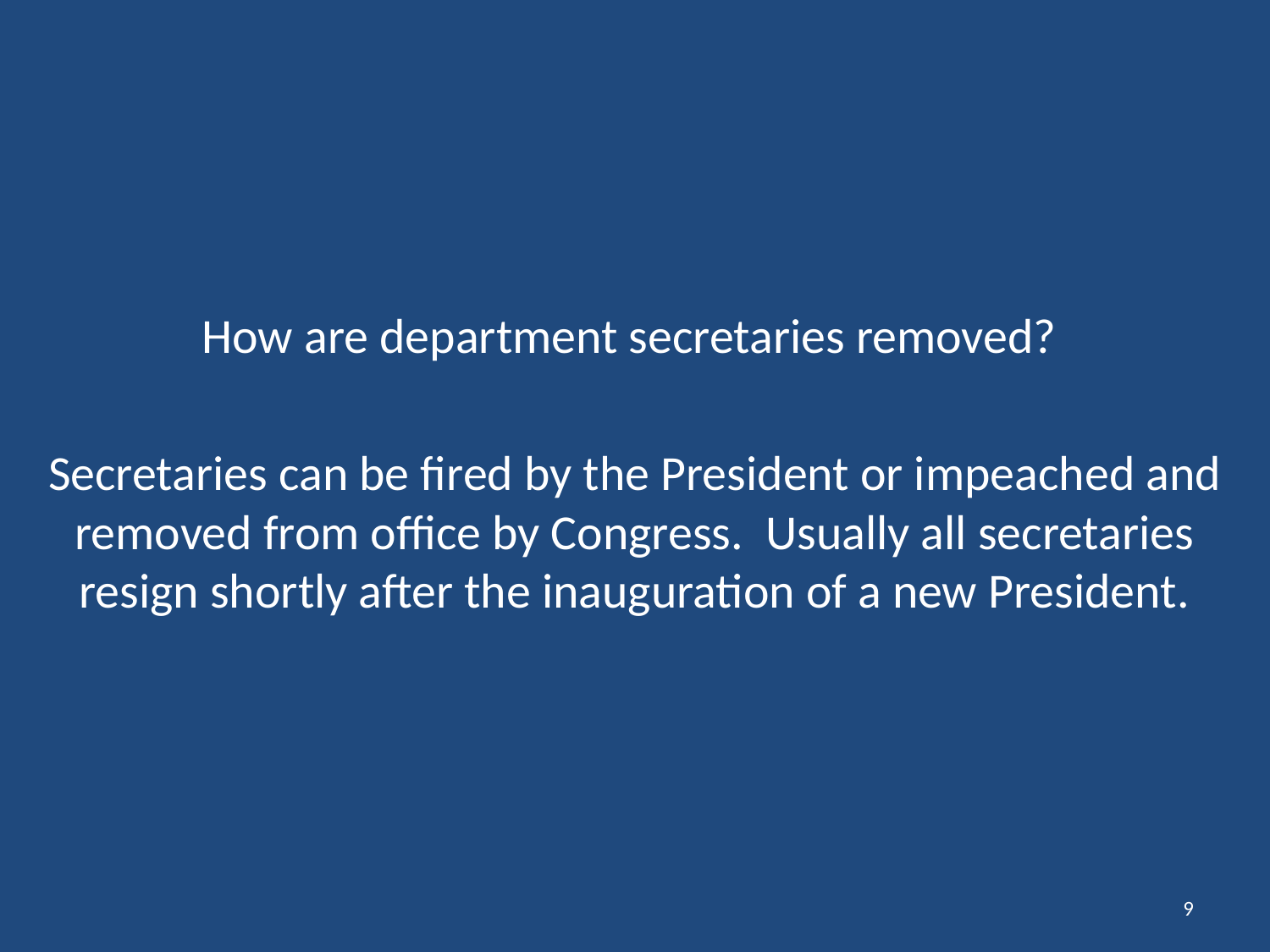

How are department secretaries removed?

Secretaries can be fired by the President or impeached and removed from office by Congress.  Usually all secretaries resign shortly after the inauguration of a new President.

9